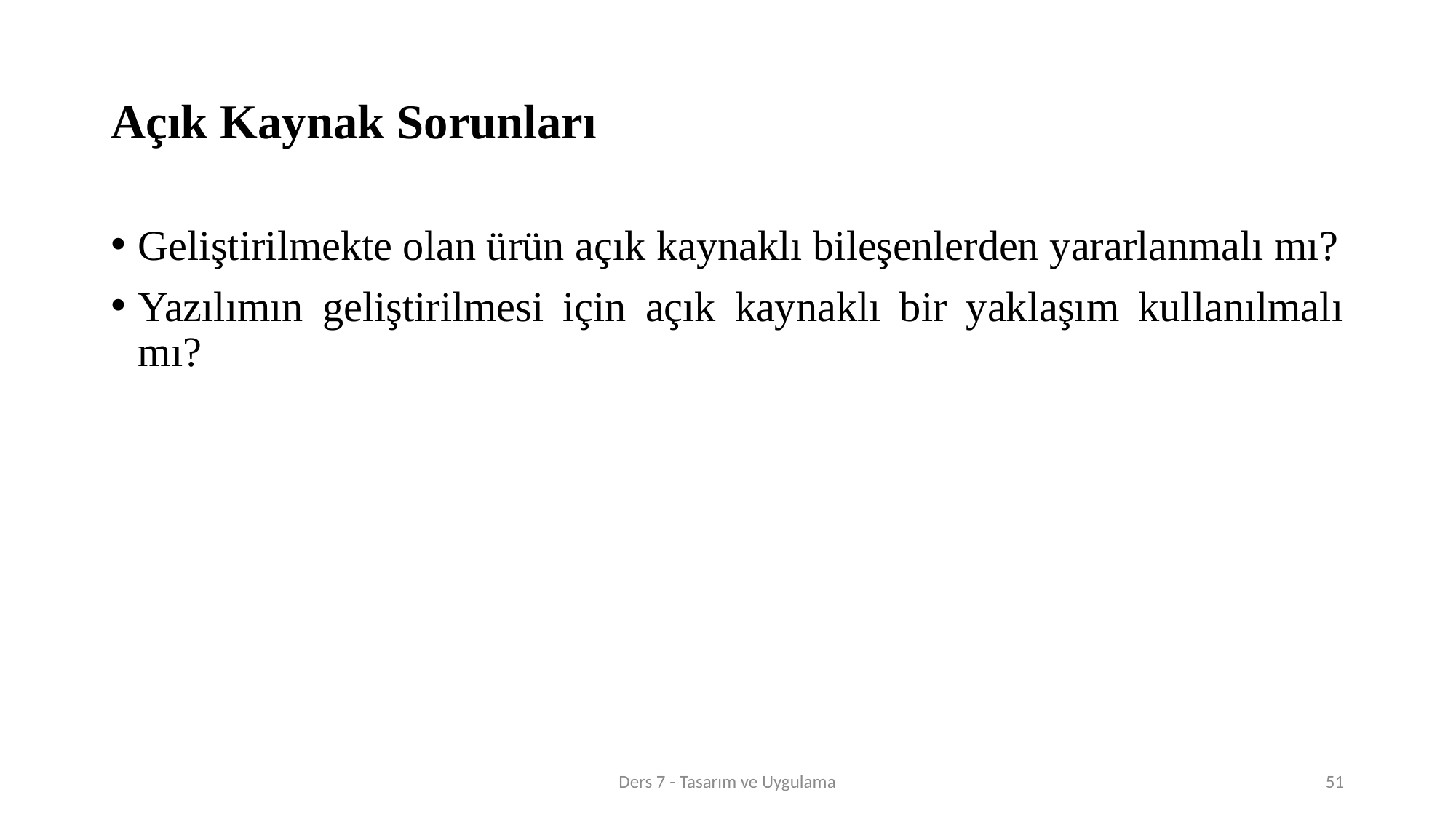

# Açık Kaynak Sorunları
Geliştirilmekte olan ürün açık kaynaklı bileşenlerden yararlanmalı mı?
Yazılımın geliştirilmesi için açık kaynaklı bir yaklaşım kullanılmalı mı?
Ders 7 - Tasarım ve Uygulama
51